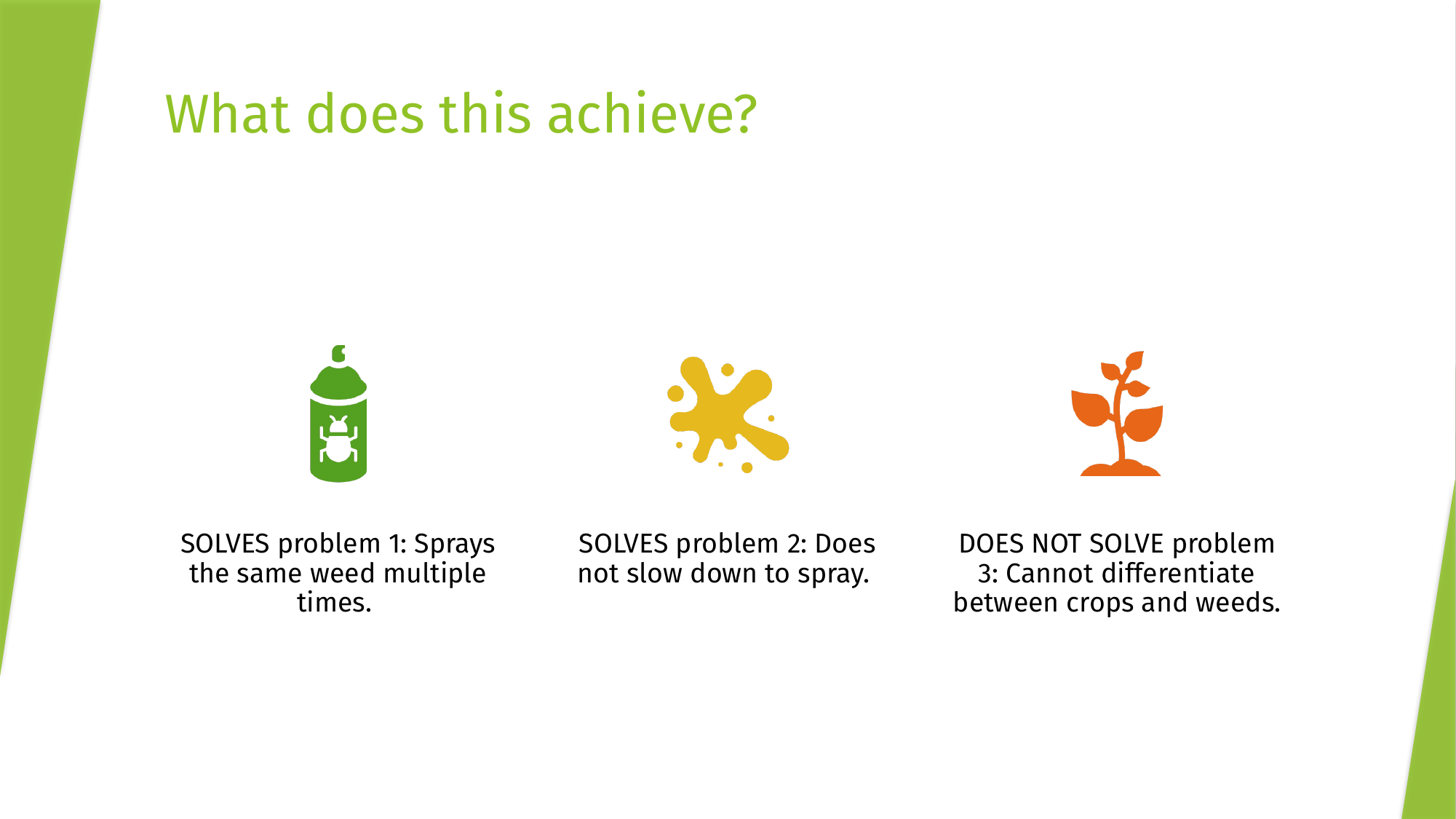

# What does this achieve?
SOLVES problem 1: Sprays the same weed multiple times.
SOLVES problem 2: Does not slow down to spray.
DOES NOT SOLVE problem 3: Cannot differentiate between crops and weeds.